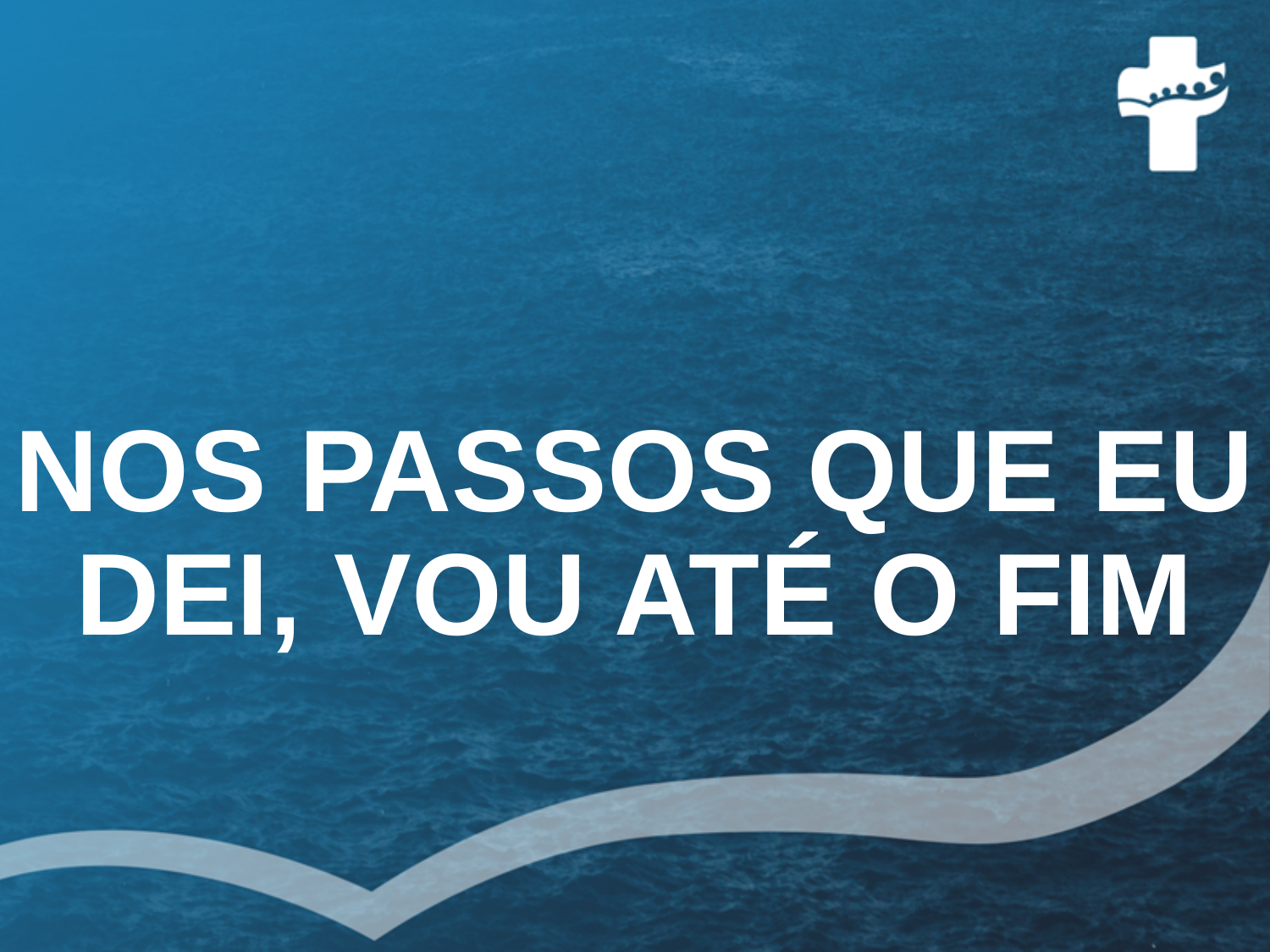

# NOS PASSOS QUE EU DEI, VOU ATÉ O FIM